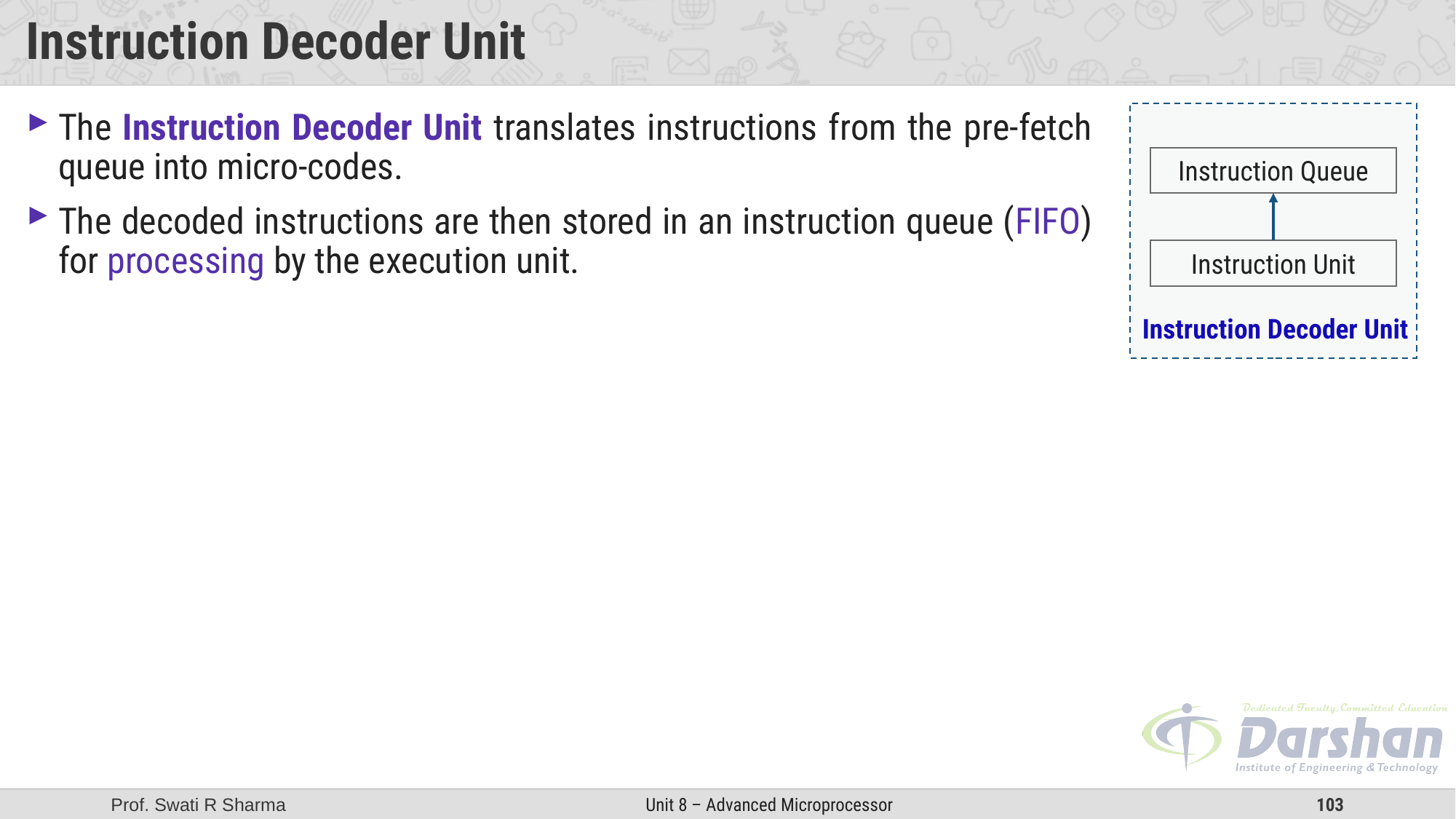

# Instruction Decoder Unit
The Instruction Decoder Unit translates instructions from the pre-fetch queue into micro-codes.
The decoded instructions are then stored in an instruction queue (FIFO) for processing by the execution unit.

Instruction Queue
Instruction Unit
Instruction Decoder Unit